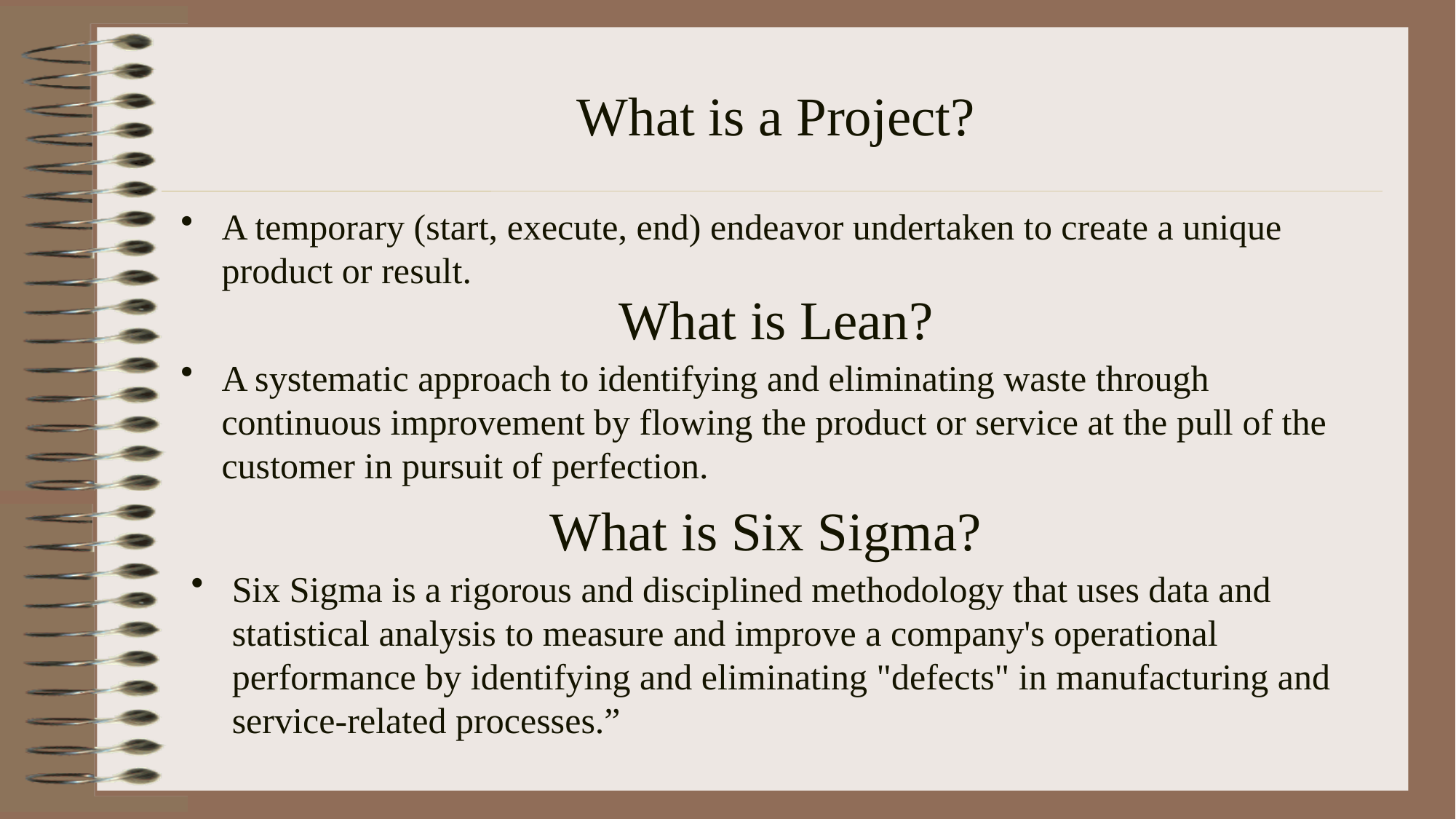

# What is a Project?
A temporary (start, execute, end) endeavor undertaken to create a unique product or result.
What is Lean?
A systematic approach to identifying and eliminating waste through continuous improvement by flowing the product or service at the pull of the customer in pursuit of perfection.
What is Six Sigma?
Six Sigma is a rigorous and disciplined methodology that uses data and statistical analysis to measure and improve a company's operational performance by identifying and eliminating "defects" in manufacturing and service-related processes.”